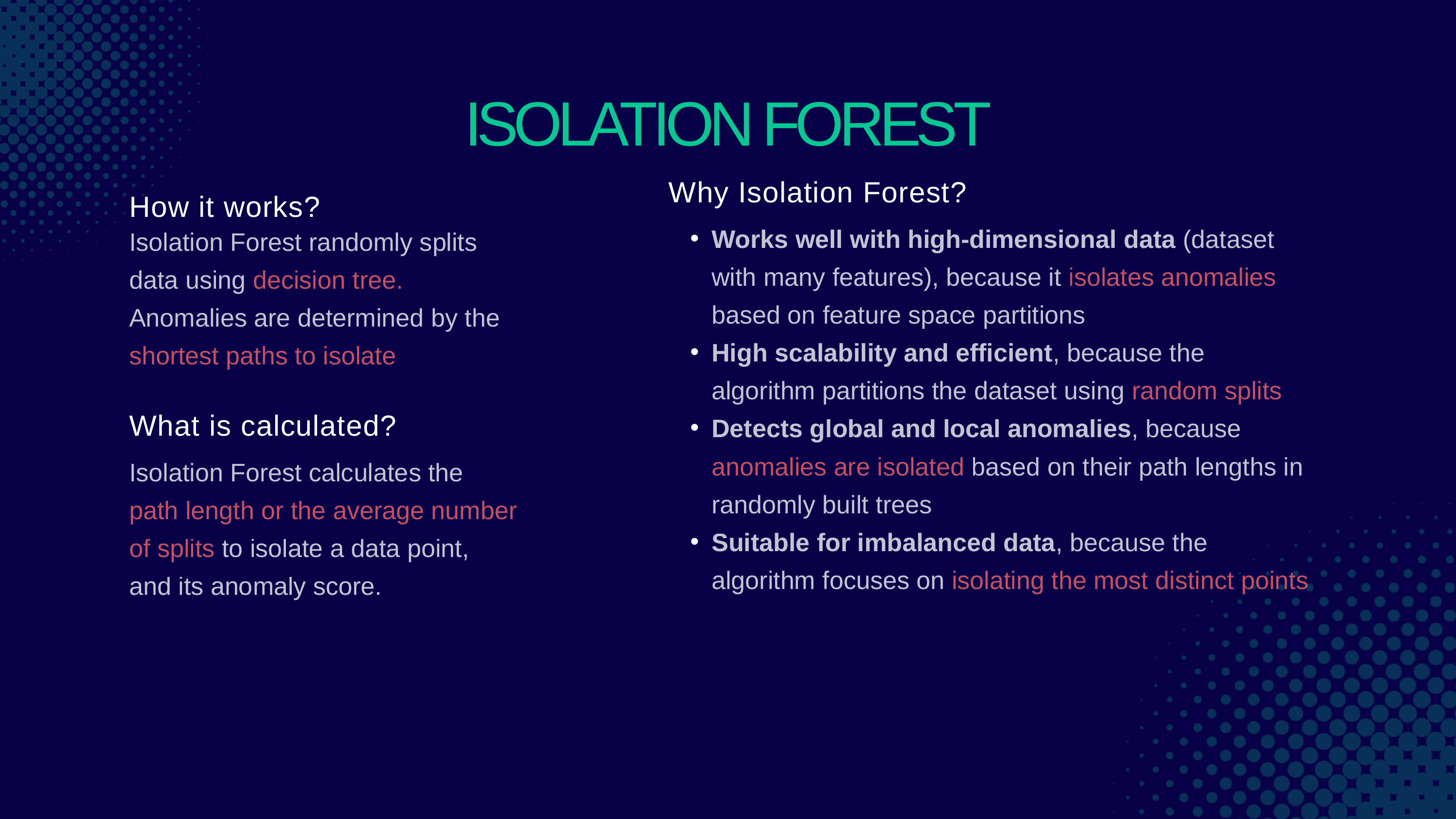

ISOLATION FOREST
Why Isolation Forest?
How it works?
Works well with high-dimensional data (dataset with many features), because it isolates anomalies based on feature space partitions
High scalability and efficient, because the algorithm partitions the dataset using random splits
Detects global and local anomalies, because anomalies are isolated based on their path lengths in randomly built trees
Suitable for imbalanced data, because the algorithm focuses on isolating the most distinct points
Isolation Forest randomly splits data using decision tree. Anomalies are determined by the shortest paths to isolate
What is calculated?
Isolation Forest calculates the path length or the average number of splits to isolate a data point, and its anomaly score.